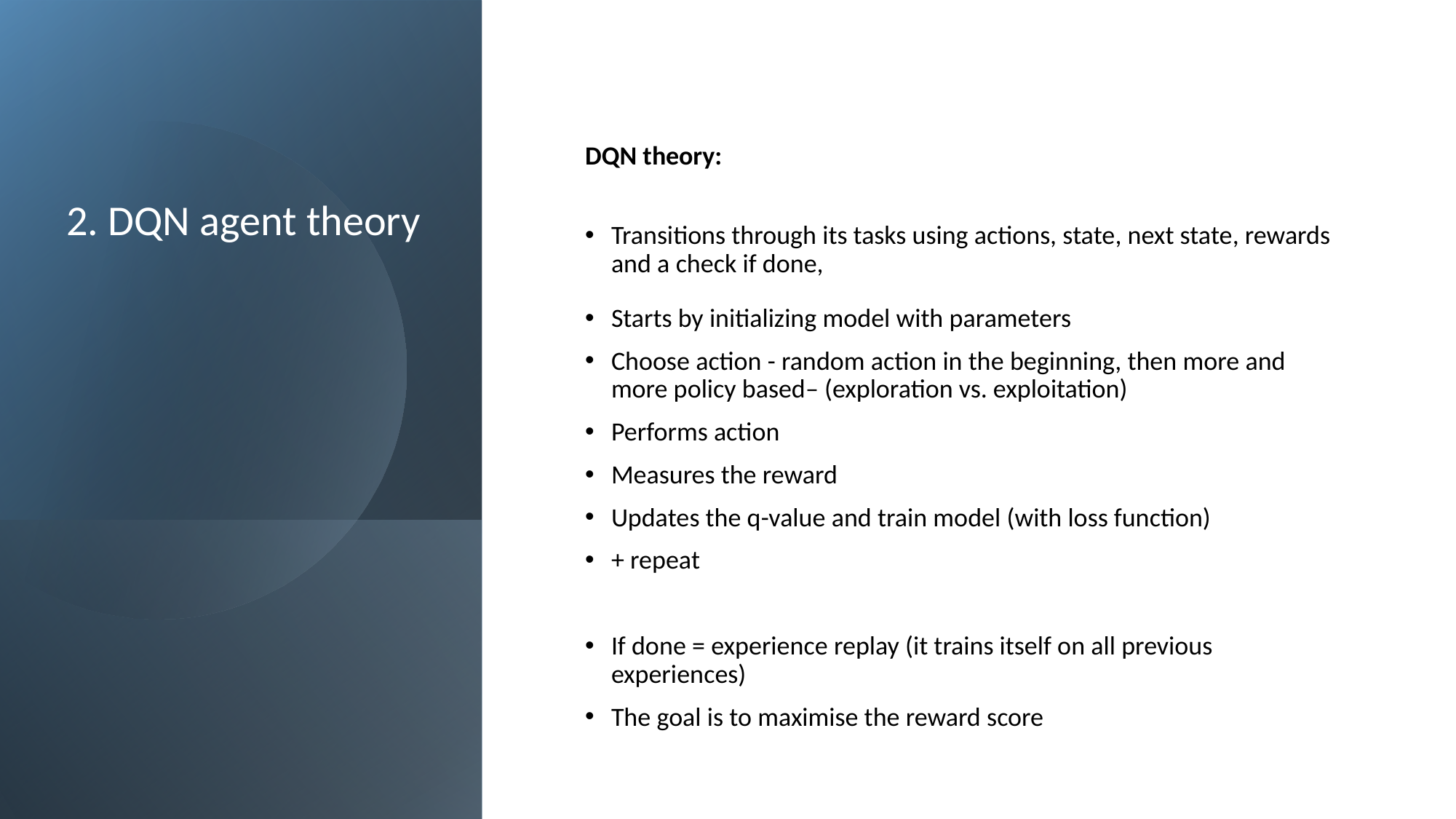

# 2. DQN agent theory

DQN theory:

Transitions through its tasks using actions, state, next state, rewards and a check if done,
Starts by initializing model with parameters
Choose action - random action in the beginning, then more and more policy based– (exploration vs. exploitation)
Performs action
Measures the reward
Updates the q-value and train model (with loss function)
+ repeat

If done = experience replay (it trains itself on all previous experiences)
The goal is to maximise the reward score